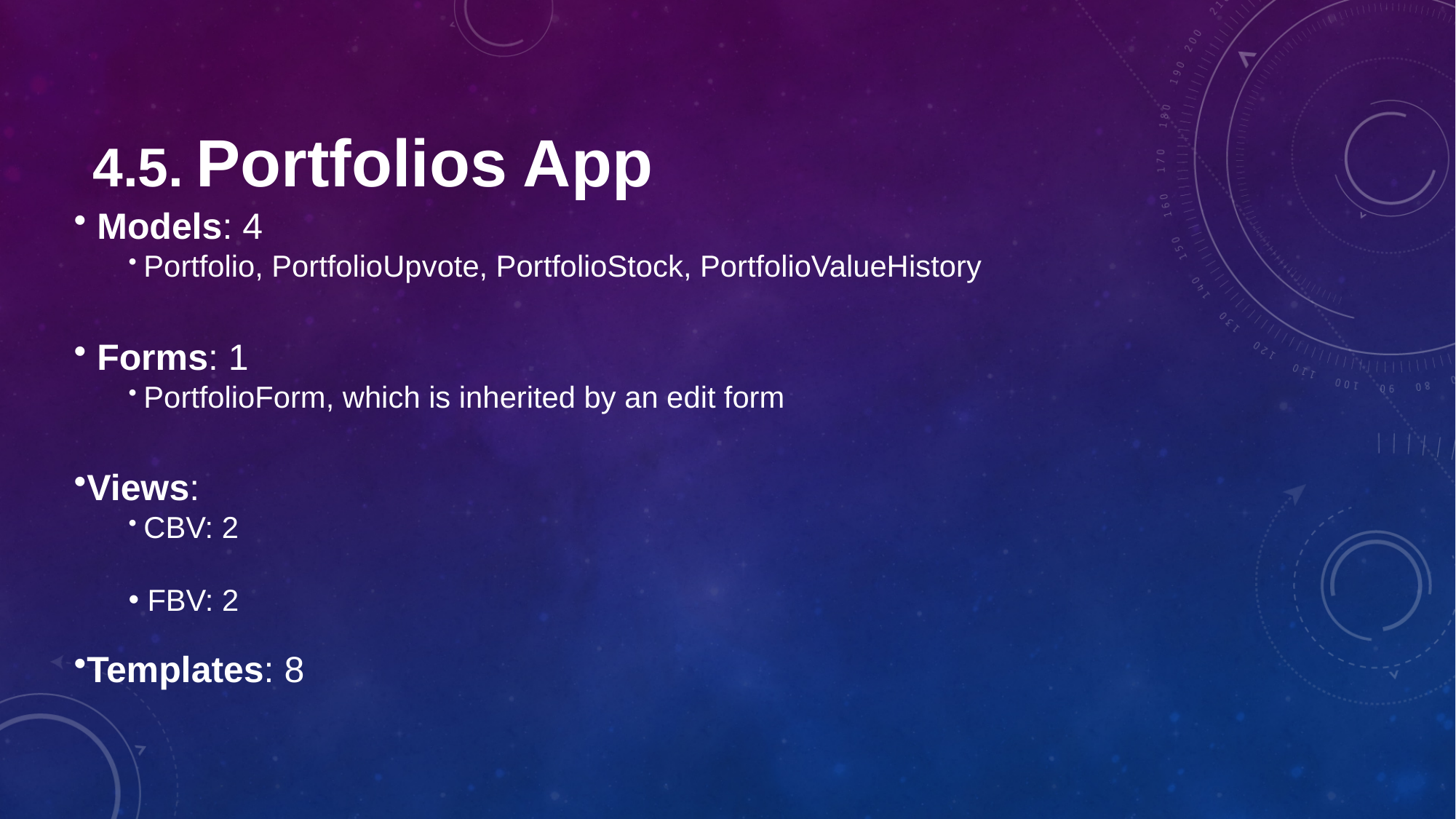

# 4.5. Portfolios App
 Models: 4
 Portfolio, PortfolioUpvote, PortfolioStock, PortfolioValueHistory

 Forms: 1
 PortfolioForm, which is inherited by an edit form

Views:
 CBV: 2

 FBV: 2

Templates: 8